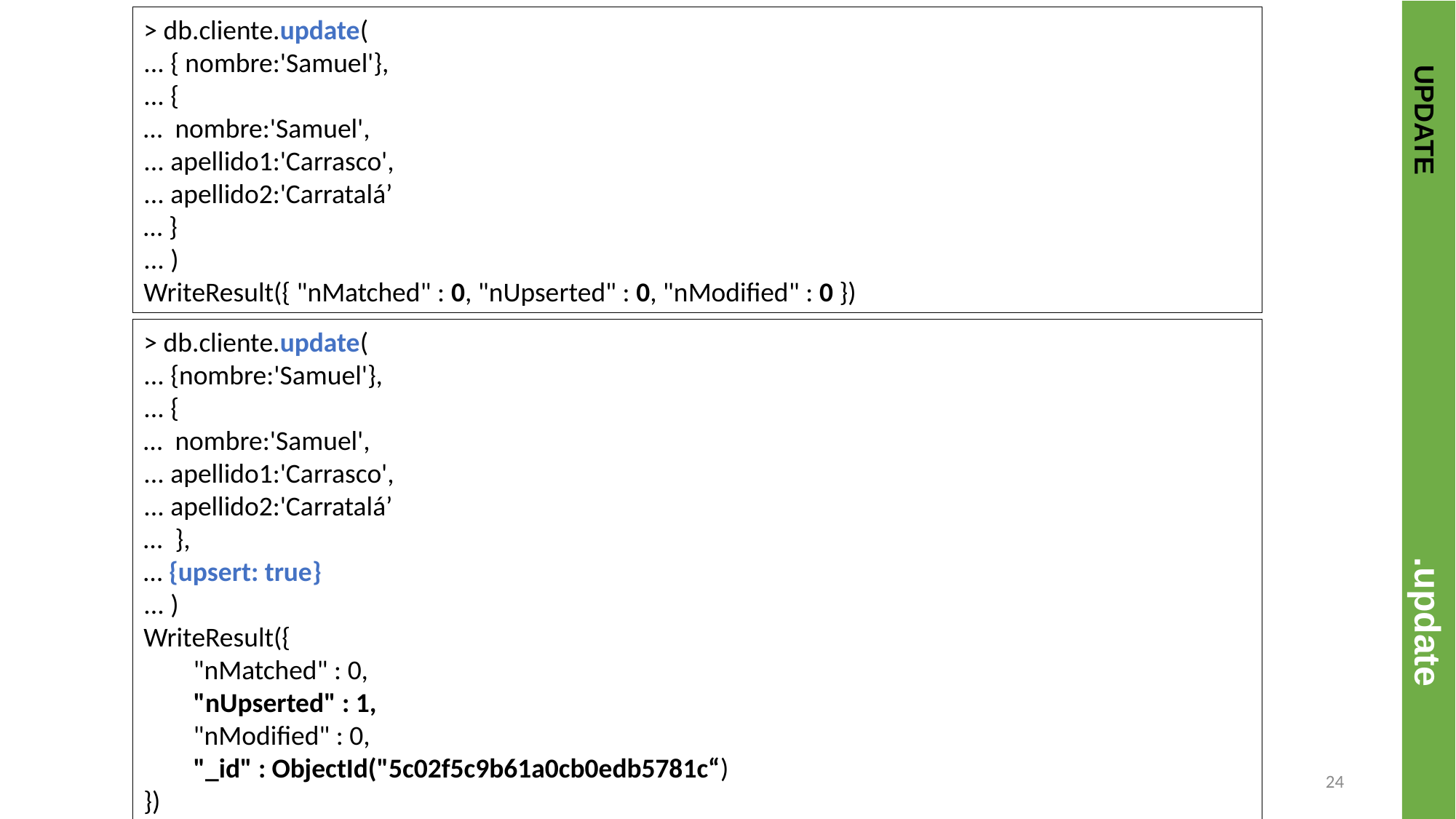

> db.cliente.update(
... { nombre:'Samuel'},
... {
…  nombre:'Samuel',
... apellido1:'Carrasco',
... apellido2:'Carratalá’
… }
... )
WriteResult({ "nMatched" : 0, "nUpserted" : 0, "nModified" : 0 })
> db.cliente.update(
... {nombre:'Samuel'},
... {
…  nombre:'Samuel',
... apellido1:'Carrasco',
... apellido2:'Carratalá’
…  },
… {upsert: true}
... )
WriteResult({
        "nMatched" : 0,
        "nUpserted" : 1,
        "nModified" : 0,
        "_id" : ObjectId("5c02f5c9b61a0cb0edb5781c“)
})
       UPDATE				.update
24